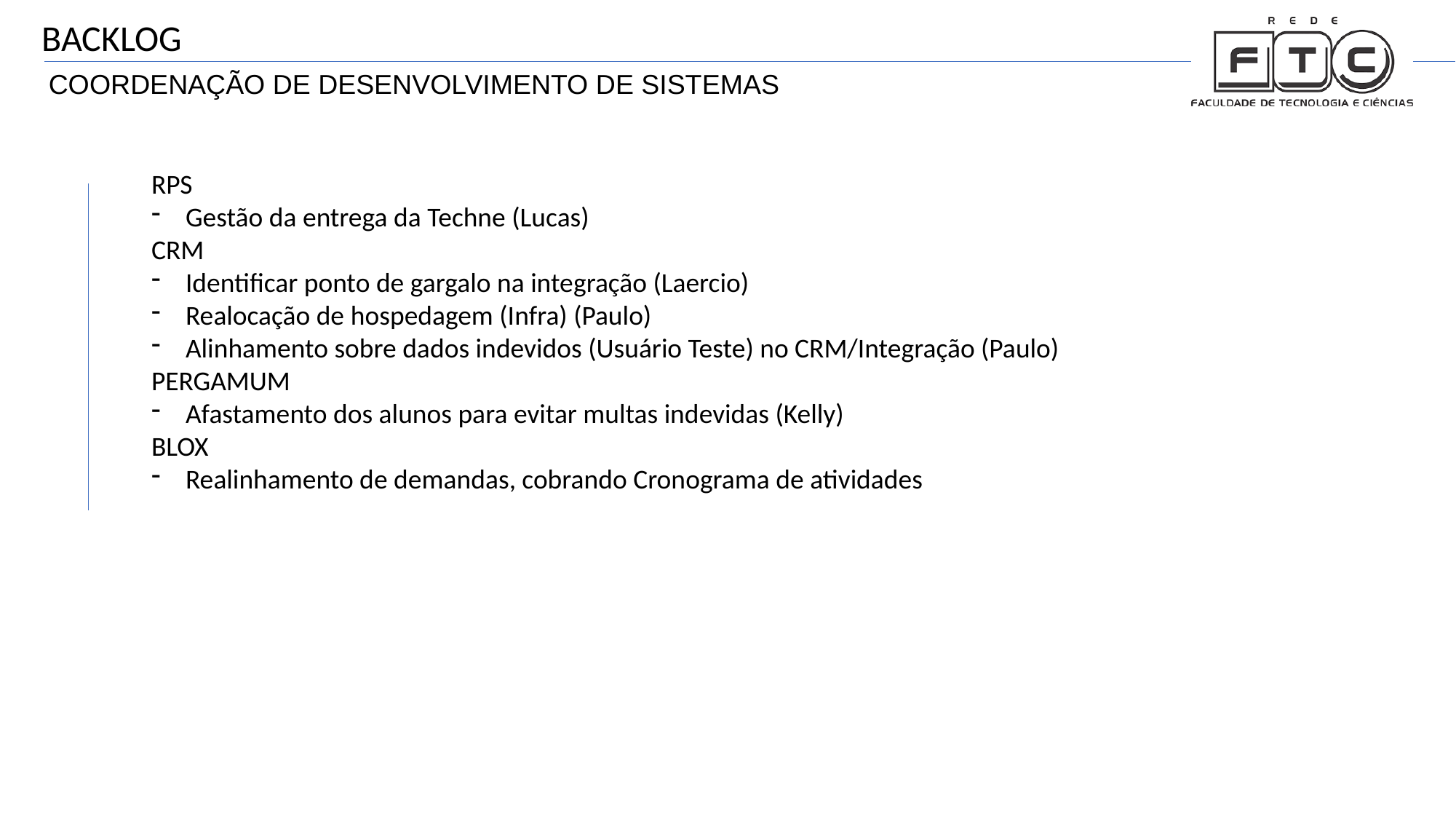

BACKLOG
RPS
Gestão da entrega da Techne (Lucas)
CRM
Identificar ponto de gargalo na integração (Laercio)
Realocação de hospedagem (Infra) (Paulo)
Alinhamento sobre dados indevidos (Usuário Teste) no CRM/Integração (Paulo)
PERGAMUM
Afastamento dos alunos para evitar multas indevidas (Kelly)
BLOX
Realinhamento de demandas, cobrando Cronograma de atividades